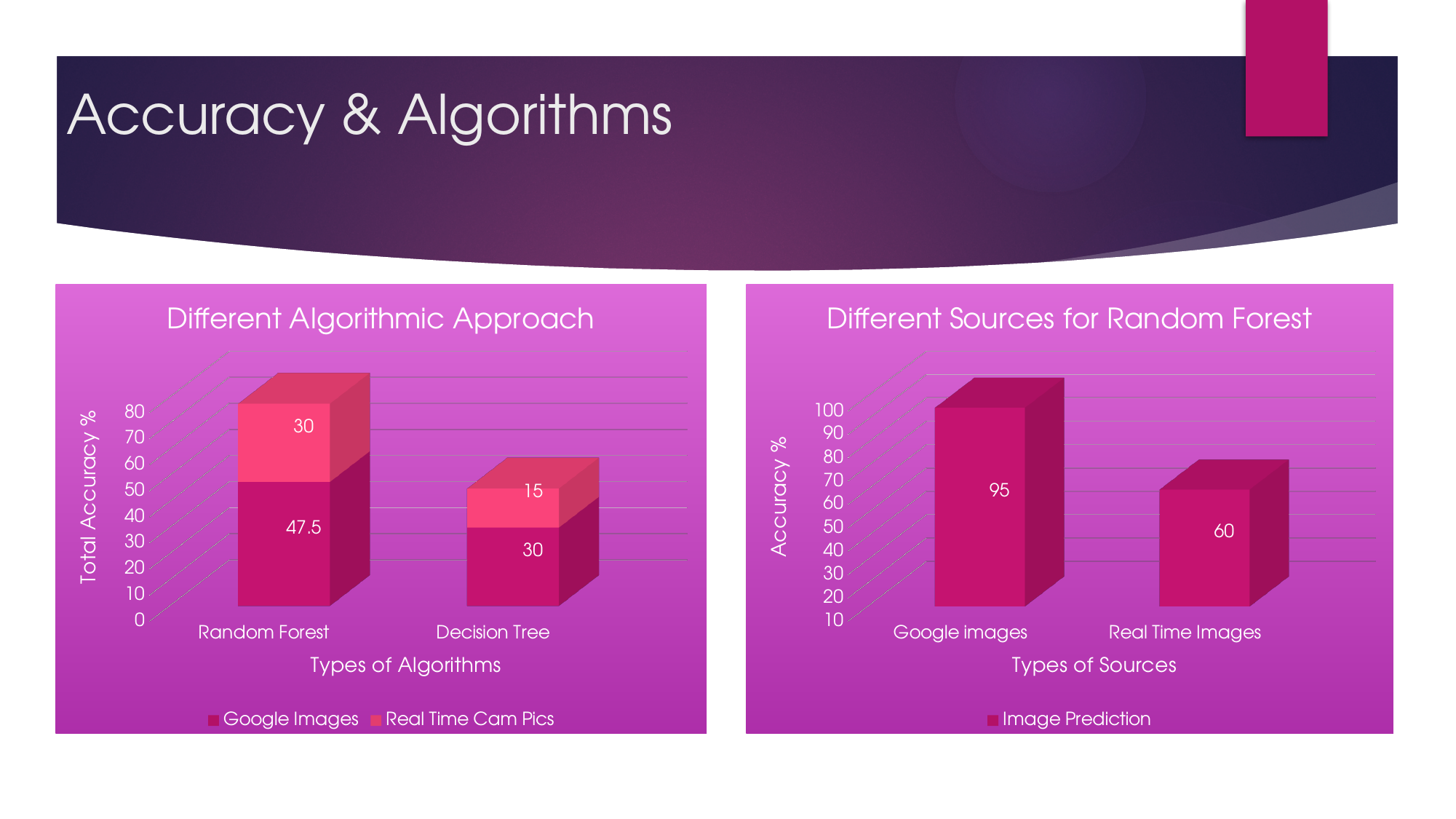

# Accuracy & Algorithms

[unsupported chart]

[unsupported chart]